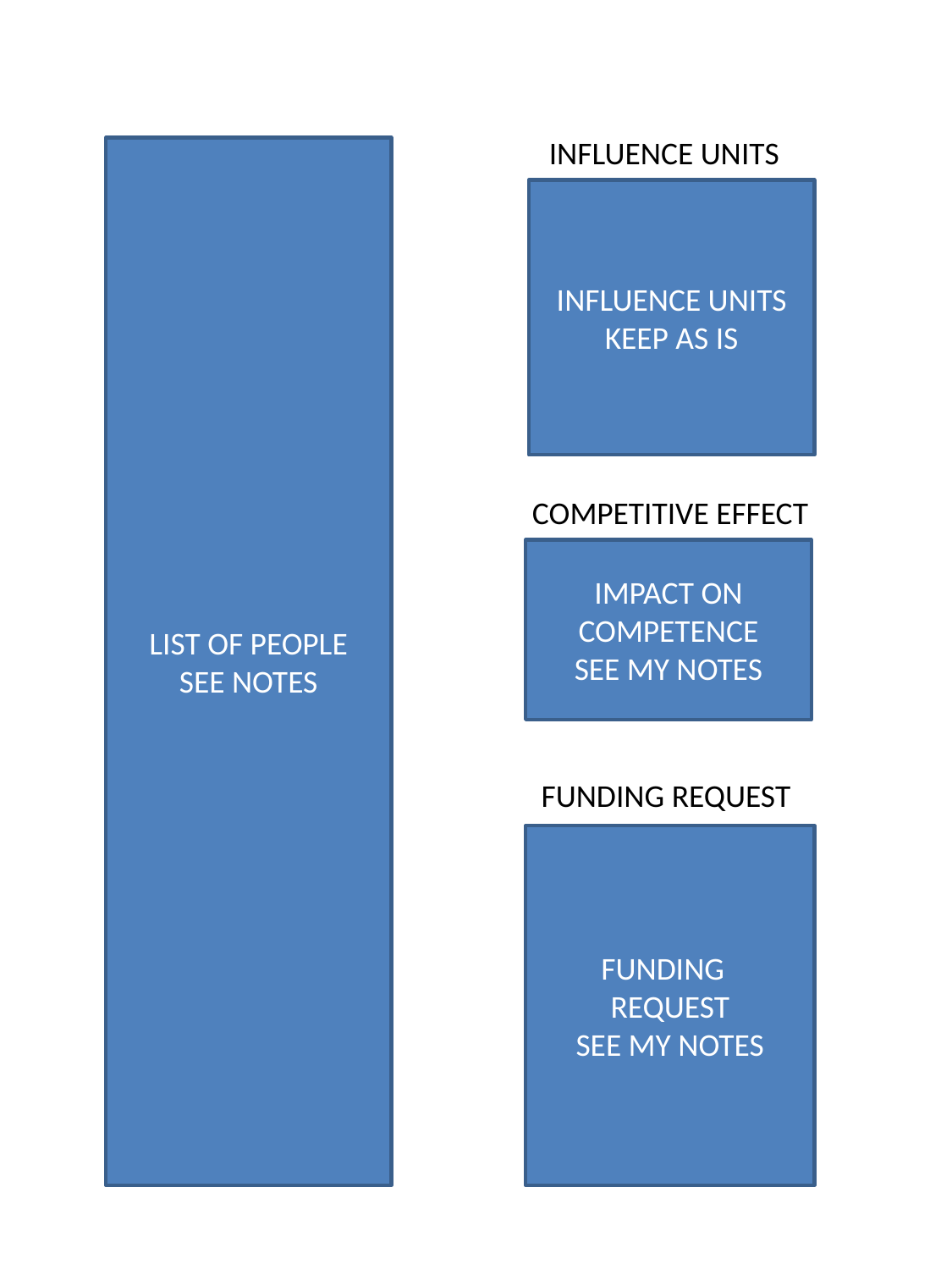

INFLUENCE UNITS
LIST OF PEOPLE
SEE NOTES
INFLUENCE UNITS
KEEP AS IS
COMPETITIVE EFFECT
IMPACT ON COMPETENCE
SEE MY NOTES
FUNDING REQUEST
FUNDING
REQUEST
SEE MY NOTES